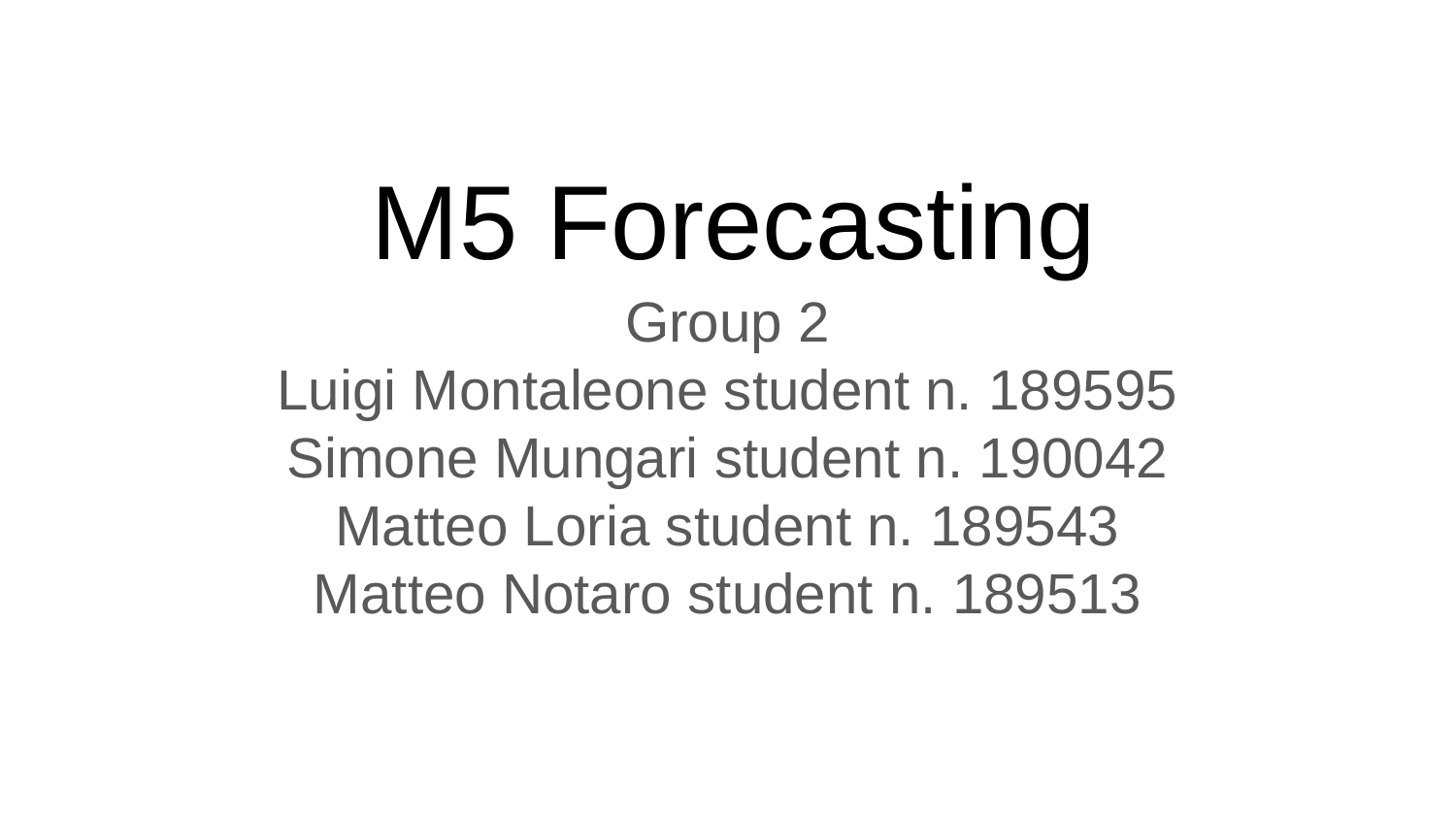

# M5 Forecasting
Group 2
Luigi Montaleone student n. 189595
Simone Mungari student n. 190042
Matteo Loria student n. 189543
Matteo Notaro student n. 189513